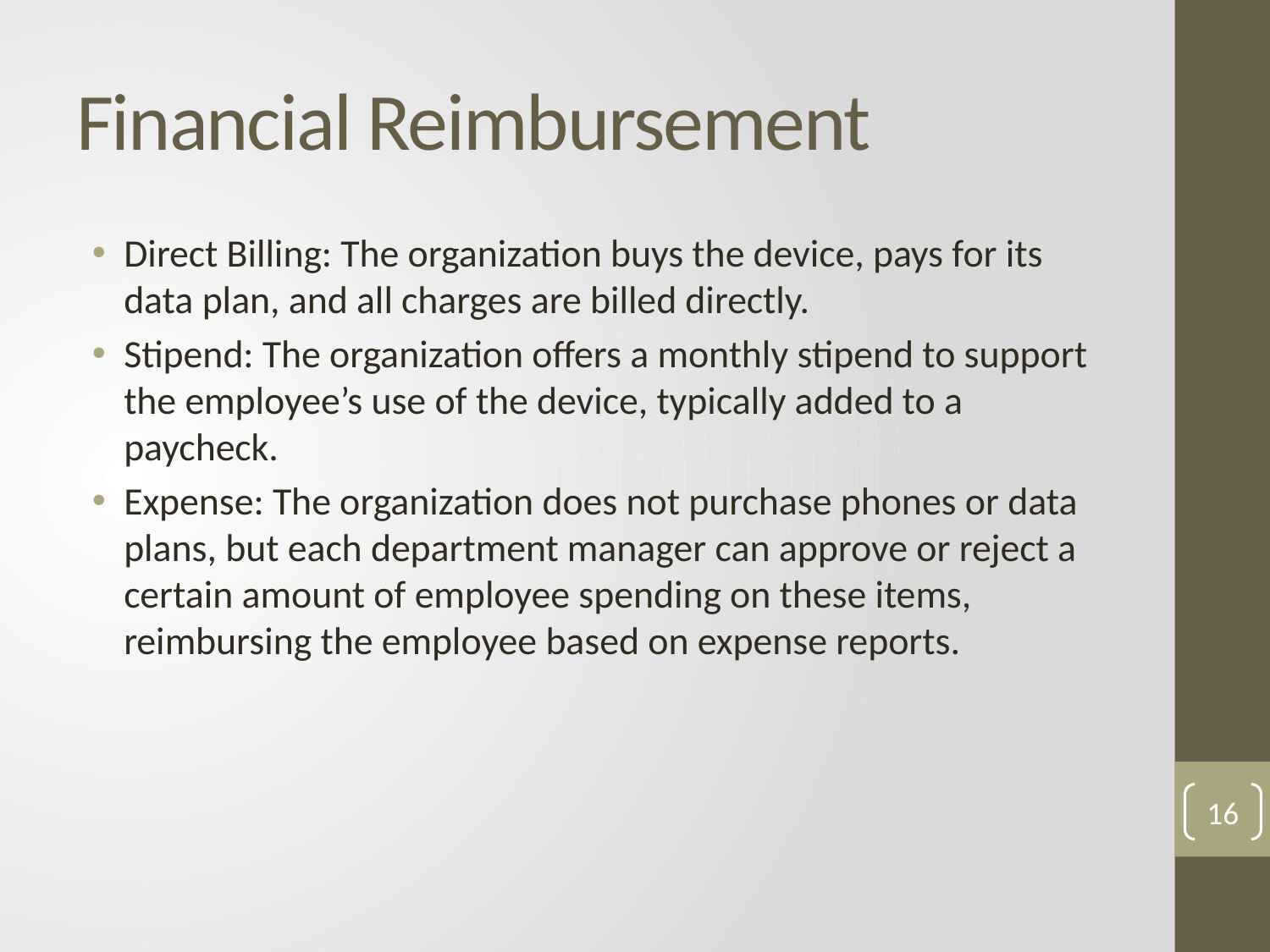

# Financial Reimbursement
Direct Billing: The organization buys the device, pays for its data plan, and all charges are billed directly.
Stipend: The organization offers a monthly stipend to support the employee’s use of the device, typically added to a paycheck.
Expense: The organization does not purchase phones or data plans, but each department manager can approve or reject a certain amount of employee spending on these items, reimbursing the employee based on expense reports.
16